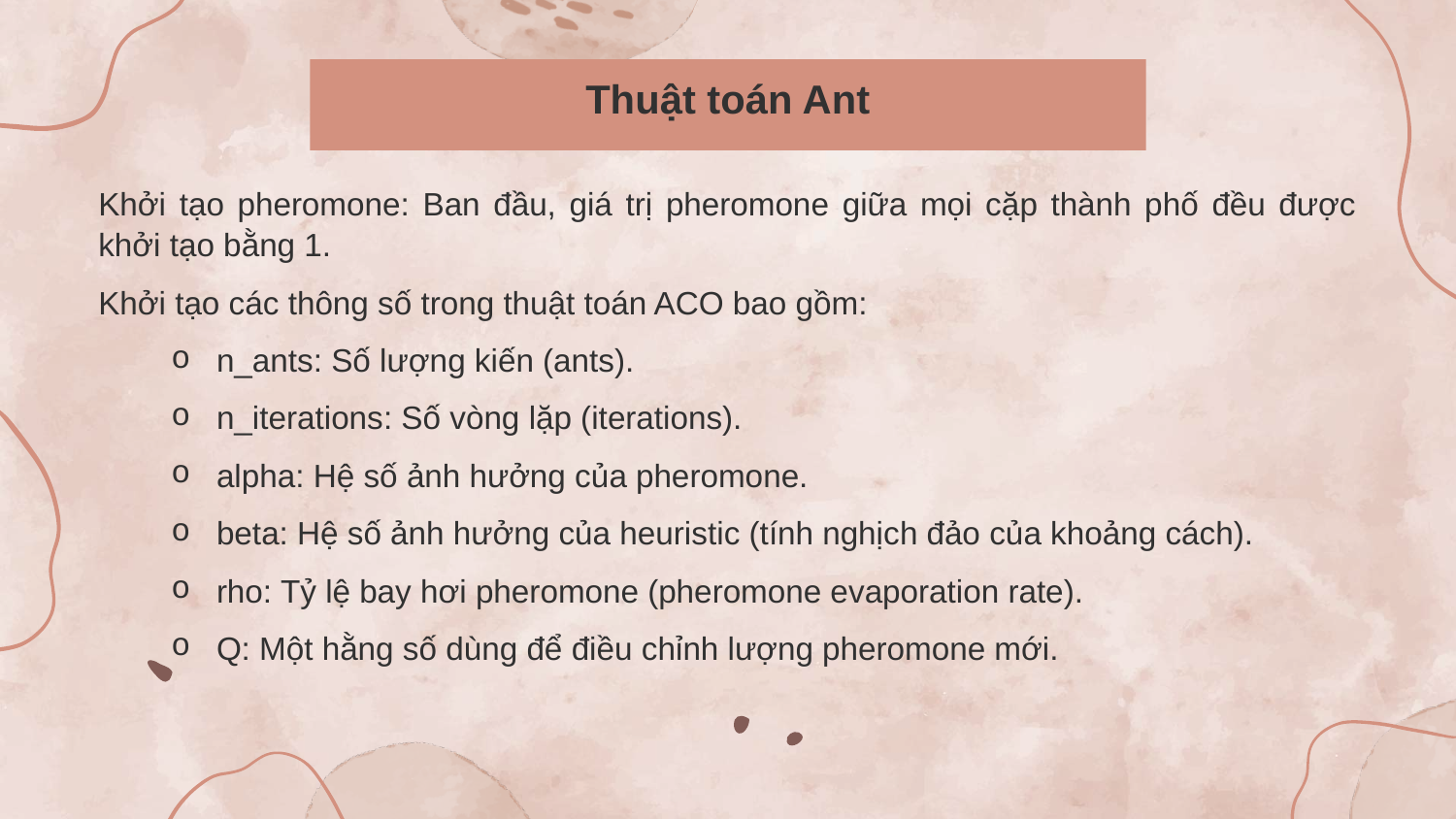

# Thuật toán Ant
Khởi tạo pheromone: Ban đầu, giá trị pheromone giữa mọi cặp thành phố đều được khởi tạo bằng 1.
Khởi tạo các thông số trong thuật toán ACO bao gồm:
n_ants: Số lượng kiến (ants).
n_iterations: Số vòng lặp (iterations).
alpha: Hệ số ảnh hưởng của pheromone.
beta: Hệ số ảnh hưởng của heuristic (tính nghịch đảo của khoảng cách).
rho: Tỷ lệ bay hơi pheromone (pheromone evaporation rate).
Q: Một hằng số dùng để điều chỉnh lượng pheromone mới.